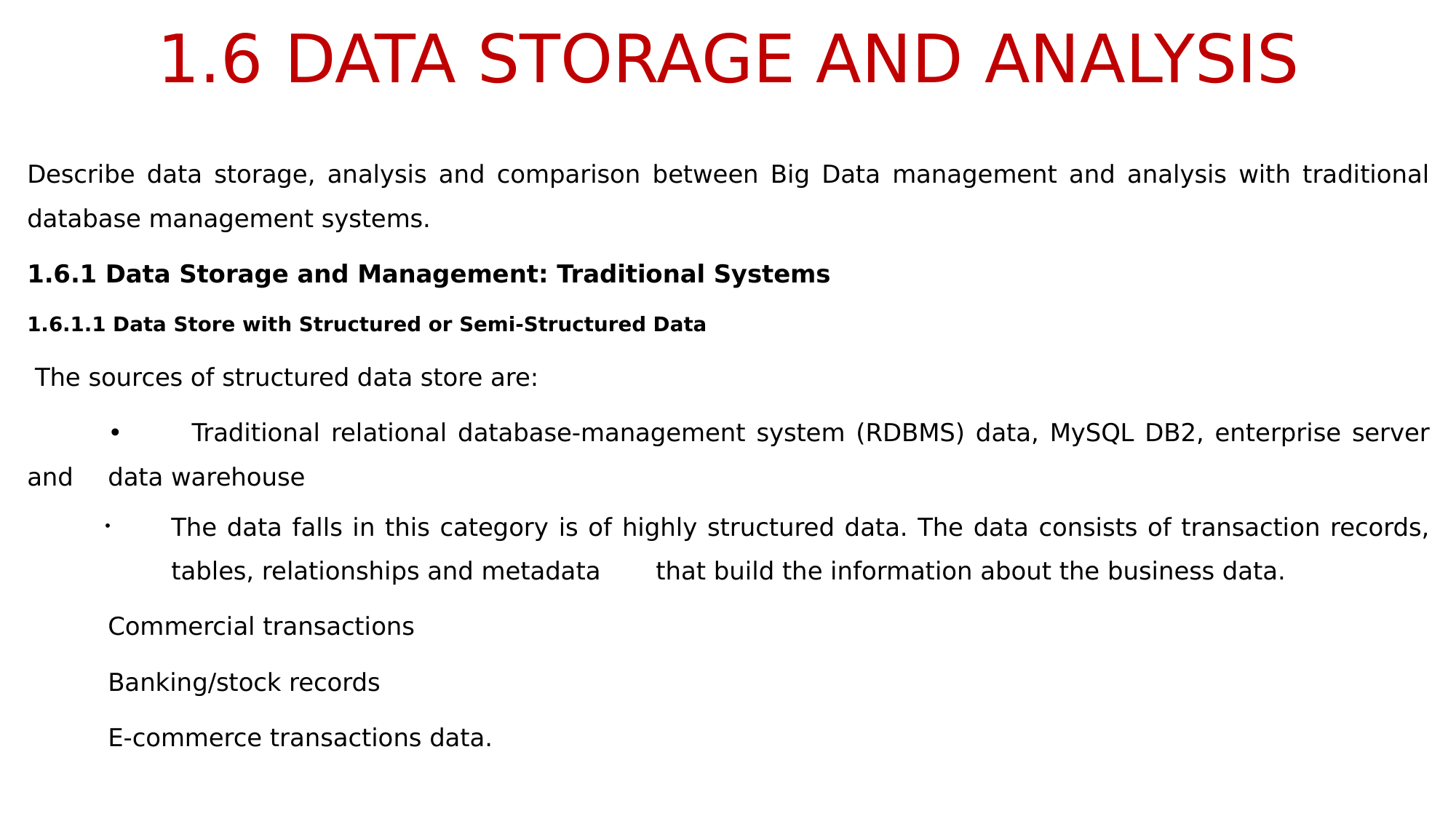

# 1.6 DATA STORAGE AND ANALYSIS
Describe data storage, analysis and comparison between Big Data management and analysis with traditional database management systems.
1.6.1 Data Storage and Management: Traditional Systems
1.6.1.1 Data Store with Structured or Semi-Structured Data
 The sources of structured data store are:
	• 	Traditional relational database-management system (RDBMS) data, MySQL DB2, enterprise server and 		data warehouse
	The data falls in this category is of highly structured data. The data consists of transaction records, 	tables, relationships and metadata 	that build the information about the business data.
	Commercial transactions
	Banking/stock records
	E-commerce transactions data.